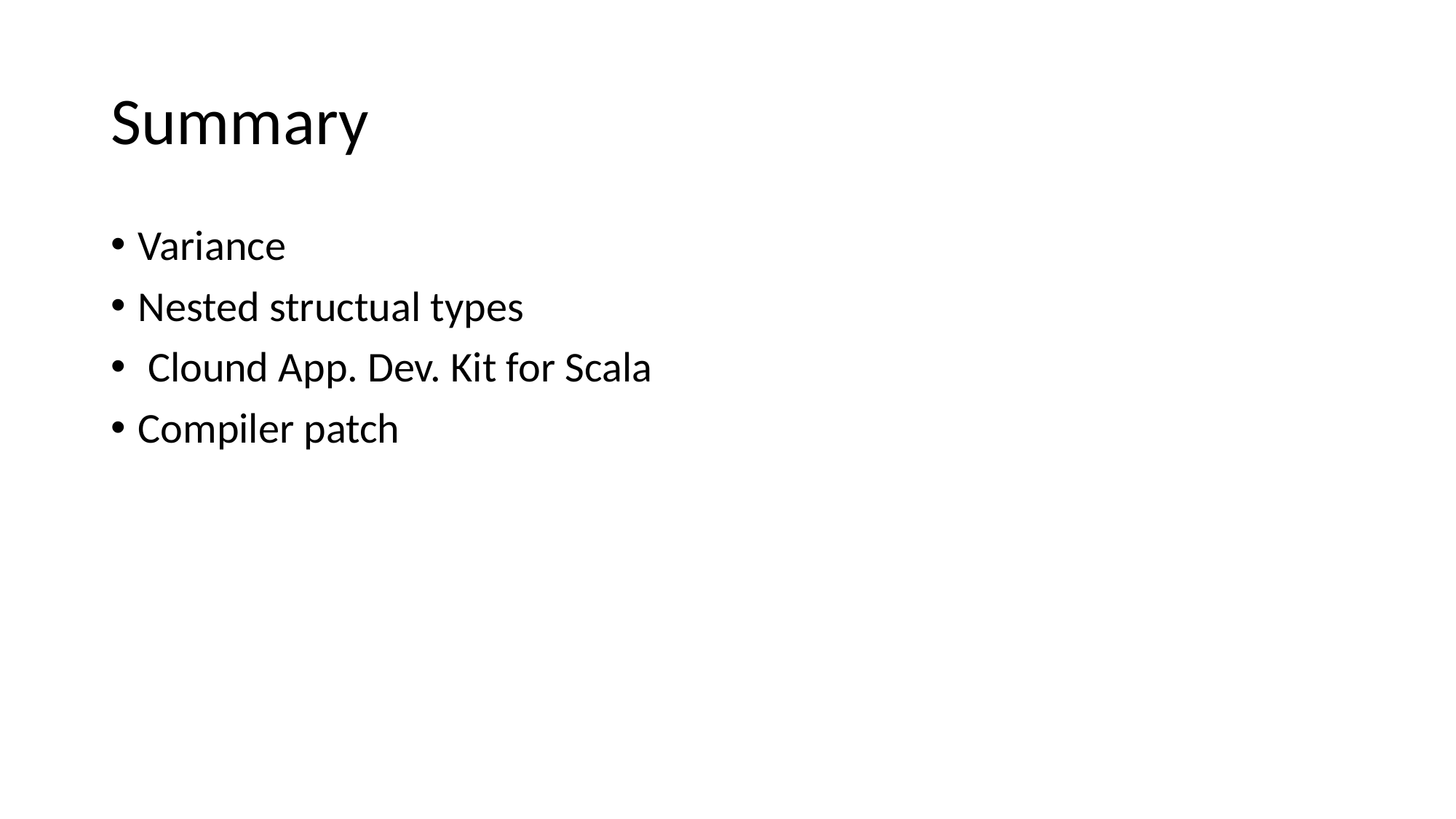

# Summary
Variance
Nested structual types
 Clound App. Dev. Kit for Scala
Compiler patch